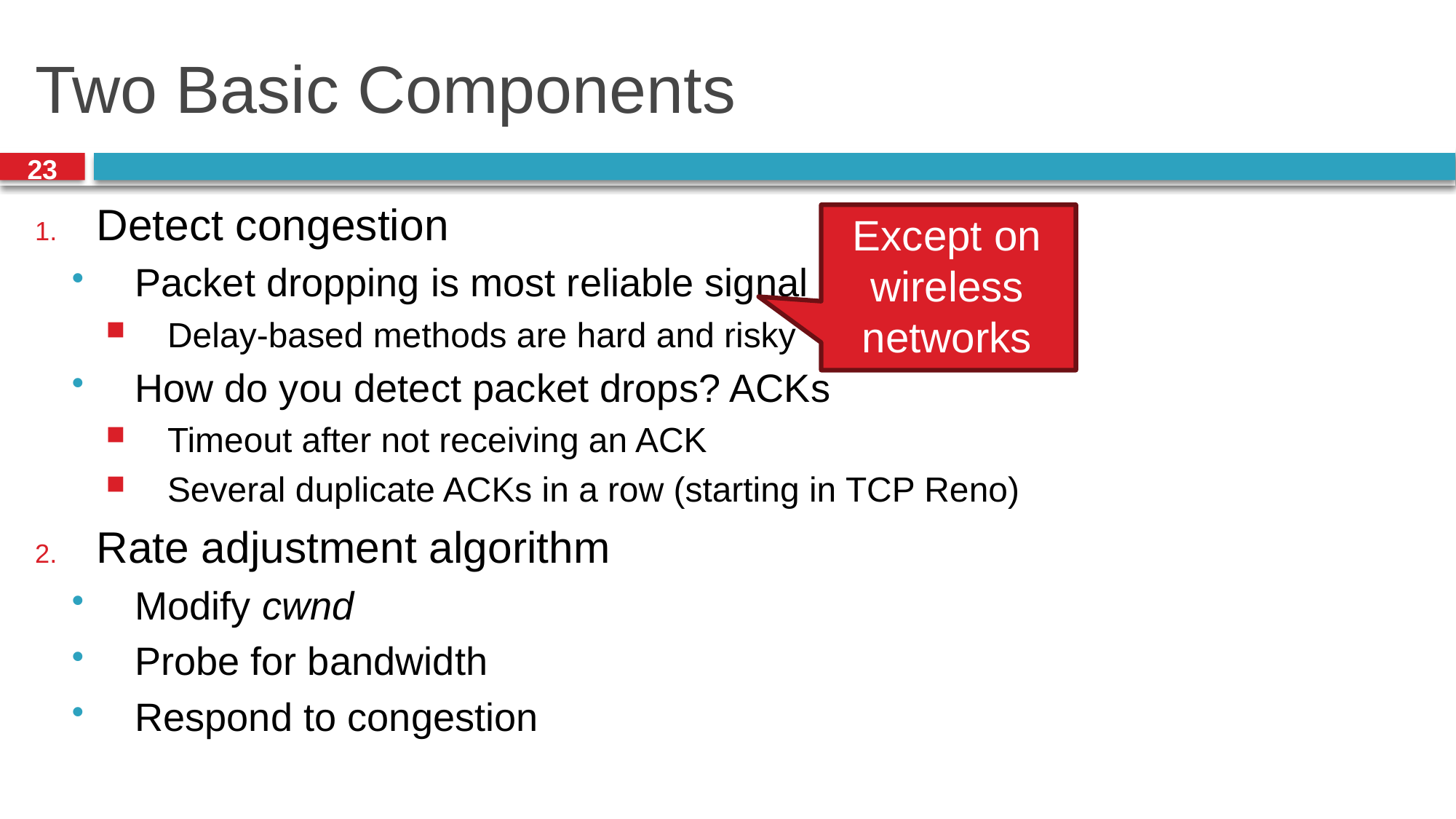

# Two Basic Components
23
Detect congestion
Packet dropping is most reliable signal
Delay-based methods are hard and risky
How do you detect packet drops? ACKs
Timeout after not receiving an ACK
Several duplicate ACKs in a row (starting in TCP Reno)
Rate adjustment algorithm
Modify cwnd
Probe for bandwidth
Respond to congestion
Except on wireless networks